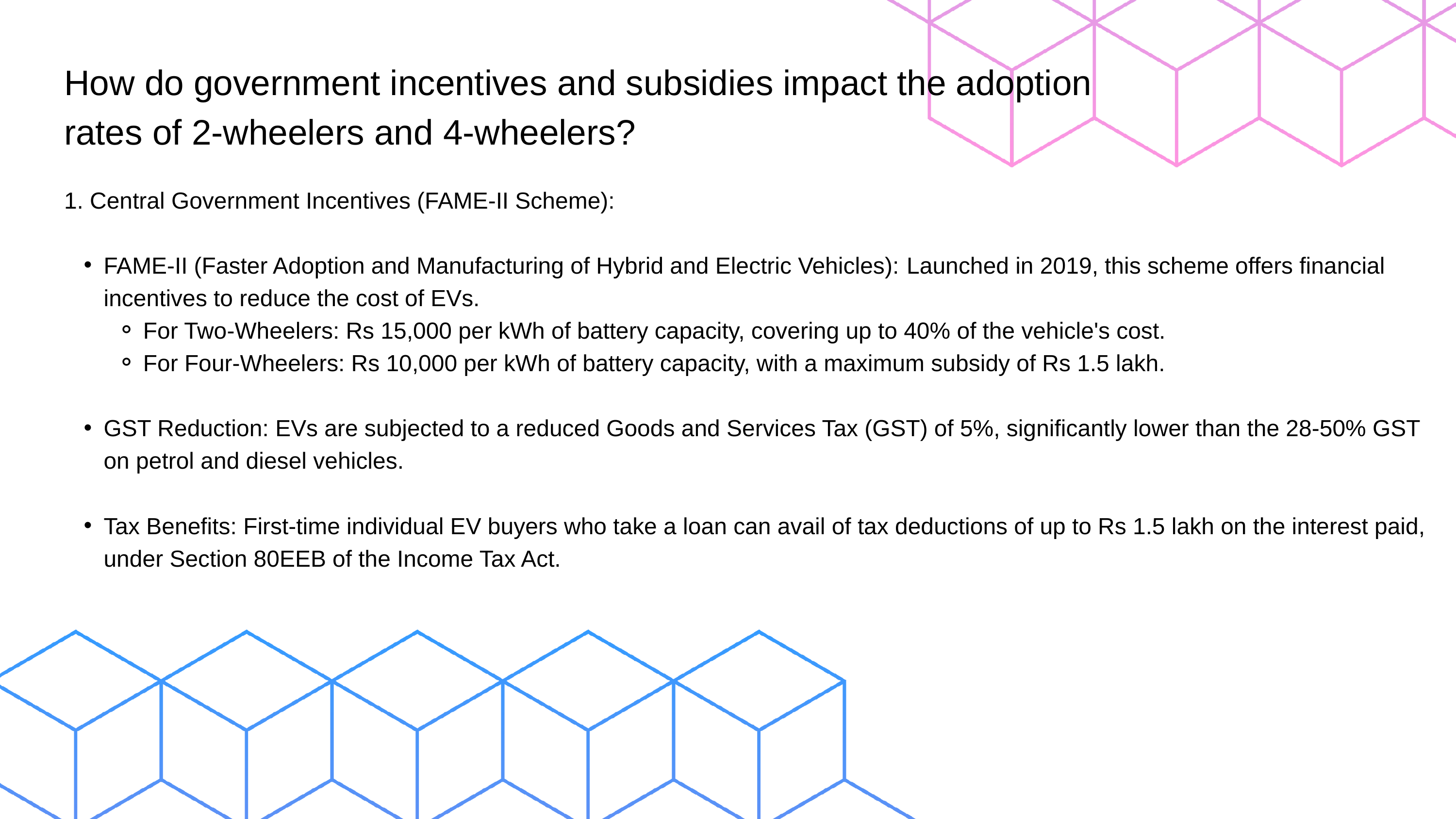

How do government incentives and subsidies impact the adoption rates of 2-wheelers and 4-wheelers?
1. Central Government Incentives (FAME-II Scheme):

FAME-II (Faster Adoption and Manufacturing of Hybrid and Electric Vehicles): Launched in 2019, this scheme offers financial incentives to reduce the cost of EVs.
For Two-Wheelers: Rs 15,000 per kWh of battery capacity, covering up to 40% of the vehicle's cost.
For Four-Wheelers: Rs 10,000 per kWh of battery capacity, with a maximum subsidy of Rs 1.5 lakh.

GST Reduction: EVs are subjected to a reduced Goods and Services Tax (GST) of 5%, significantly lower than the 28-50% GST on petrol and diesel vehicles.

Tax Benefits: First-time individual EV buyers who take a loan can avail of tax deductions of up to Rs 1.5 lakh on the interest paid, under Section 80EEB of the Income Tax Act.